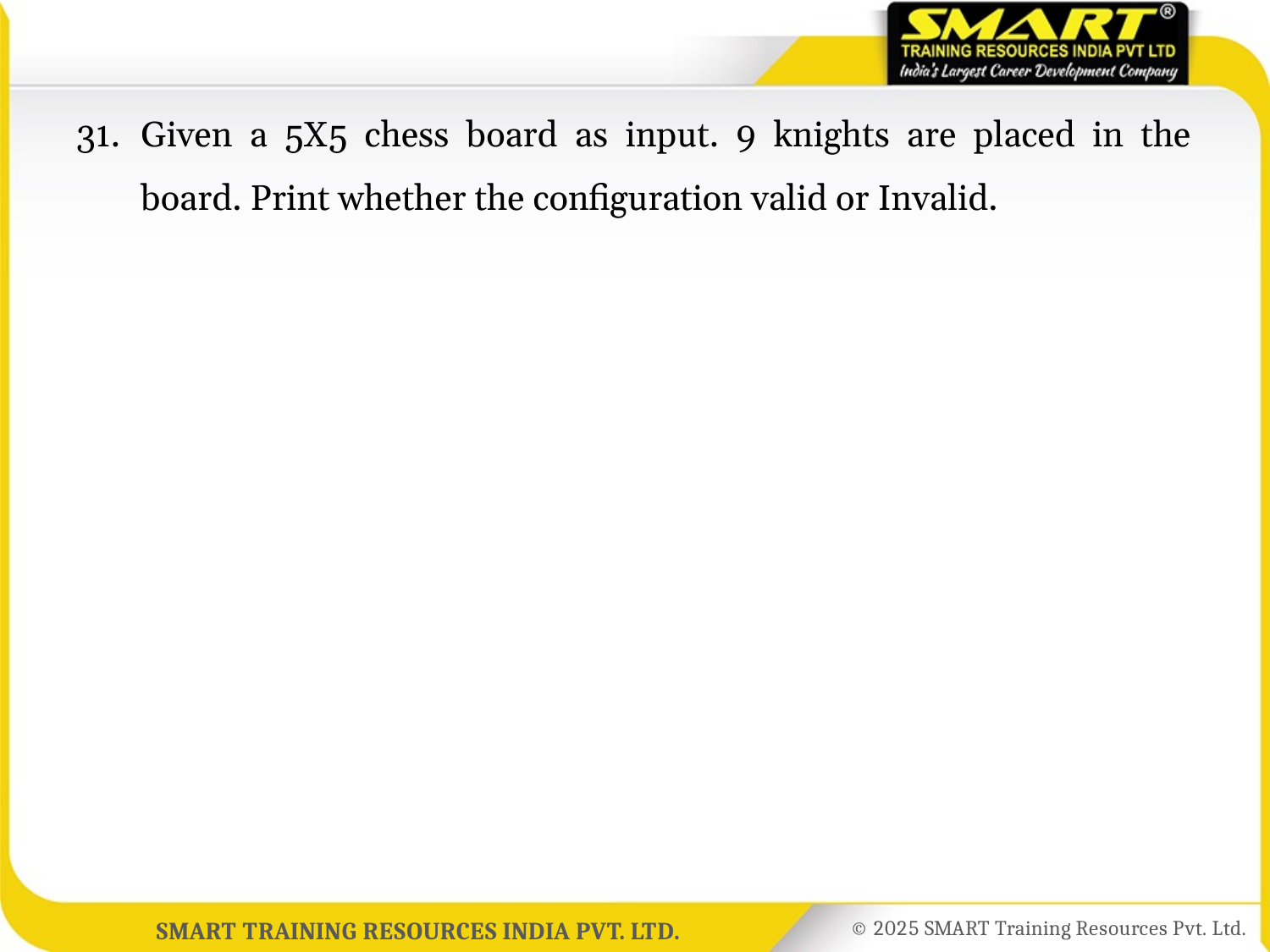

31.	Given a 5X5 chess board as input. 9 knights are placed in the board. Print whether the configuration valid or Invalid.